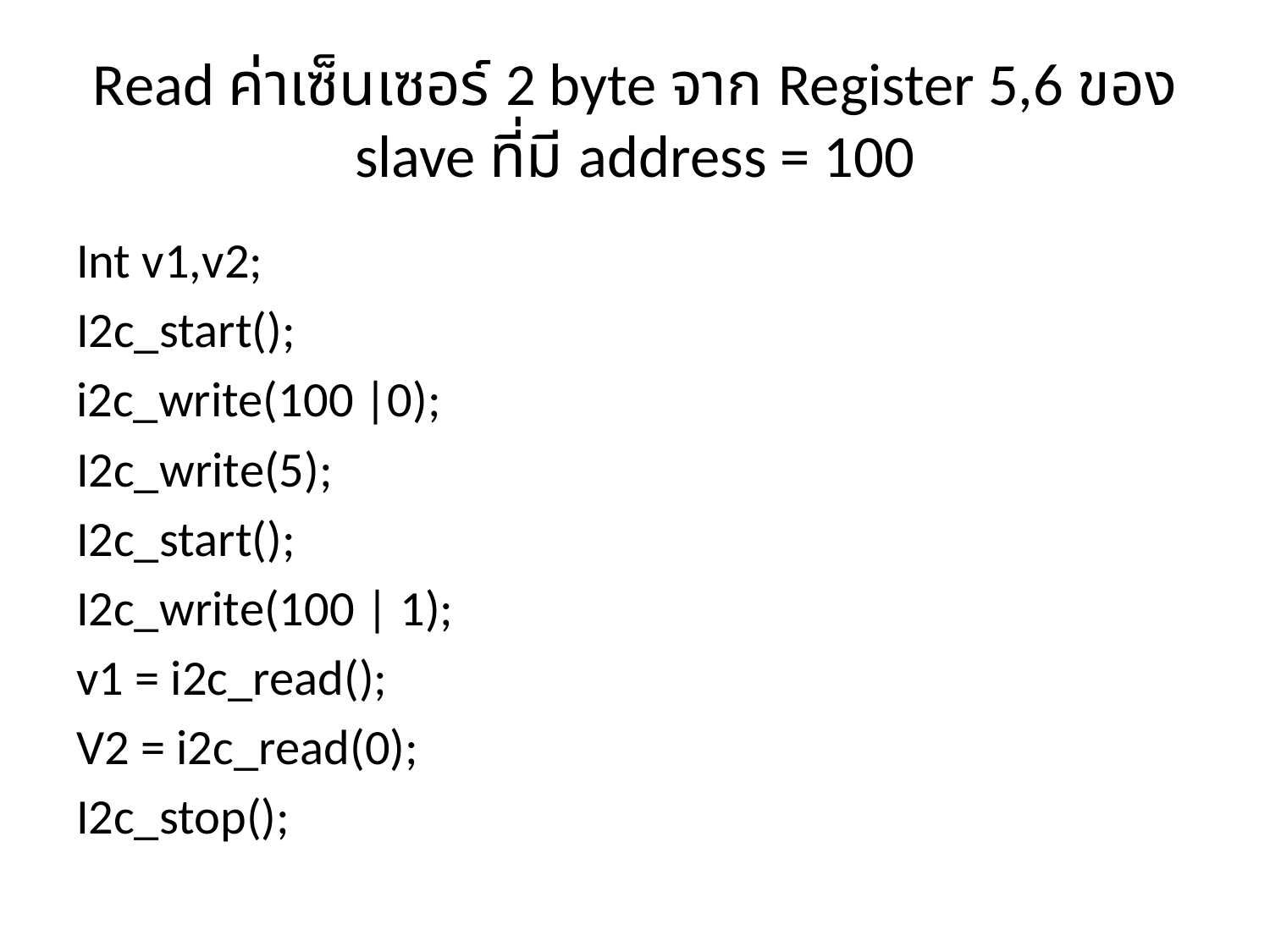

# Read ค่าเซ็นเซอร์ 2 byte จาก Register 5,6 ของ slave ที่มี address = 100
Int v1,v2;
I2c_start();
i2c_write(100 |0);
I2c_write(5);
I2c_start();
I2c_write(100 | 1);
v1 = i2c_read();
V2 = i2c_read(0);
I2c_stop();